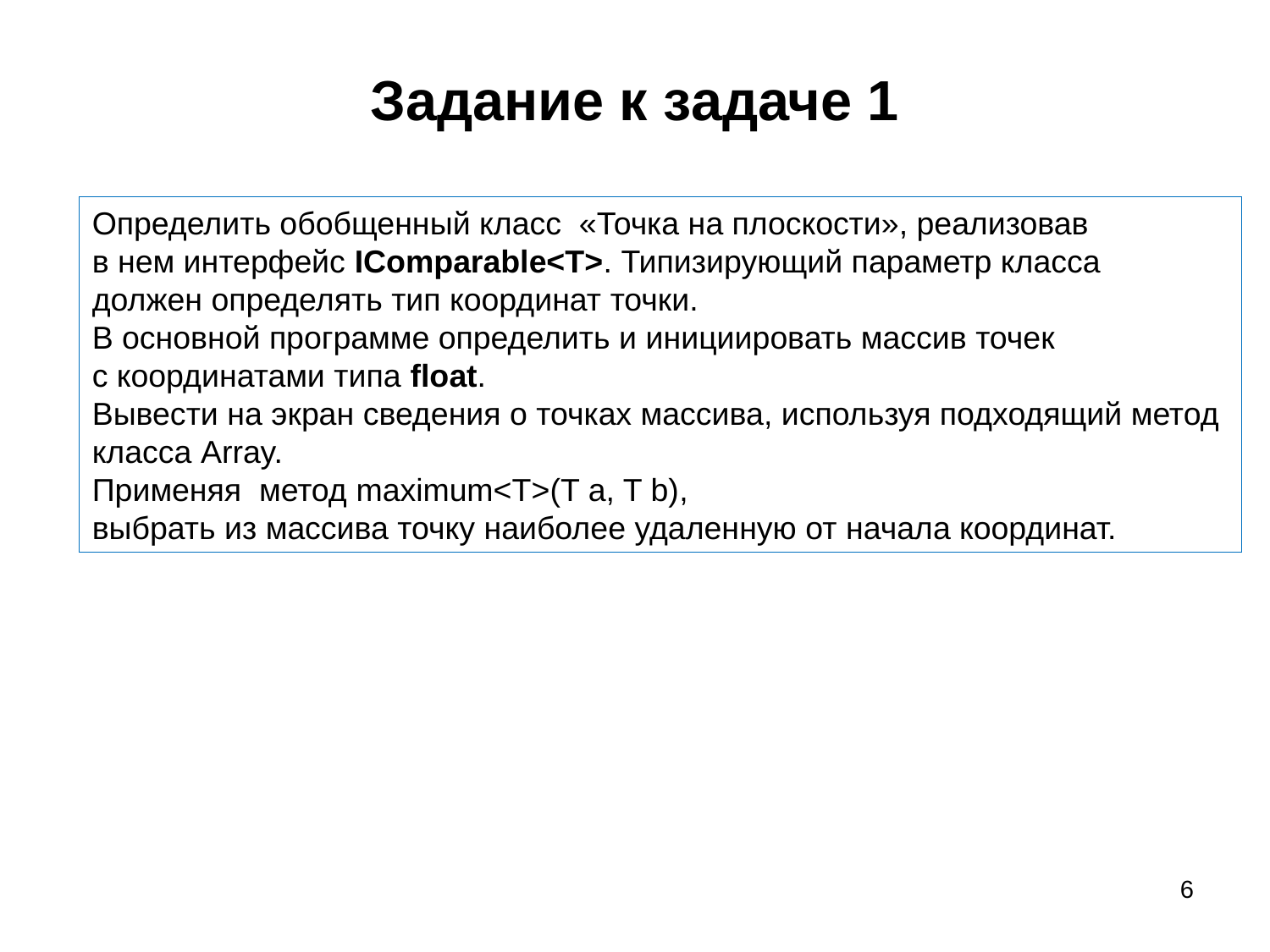

# Задание к задаче 1
Определить обобщенный класс  «Точка на плоскости», реализовав
в нем интерфейс IComparable<T>. Типизирующий параметр класса
должен определять тип координат точки.
В основной программе определить и инициировать массив точек
с координатами типа float.
Вывести на экран сведения о точках массива, используя подходящий метод
класса Array.
Применяя  метод maximum<T>(T a, T b),
выбрать из массива точку наиболее удаленную от начала координат.
6